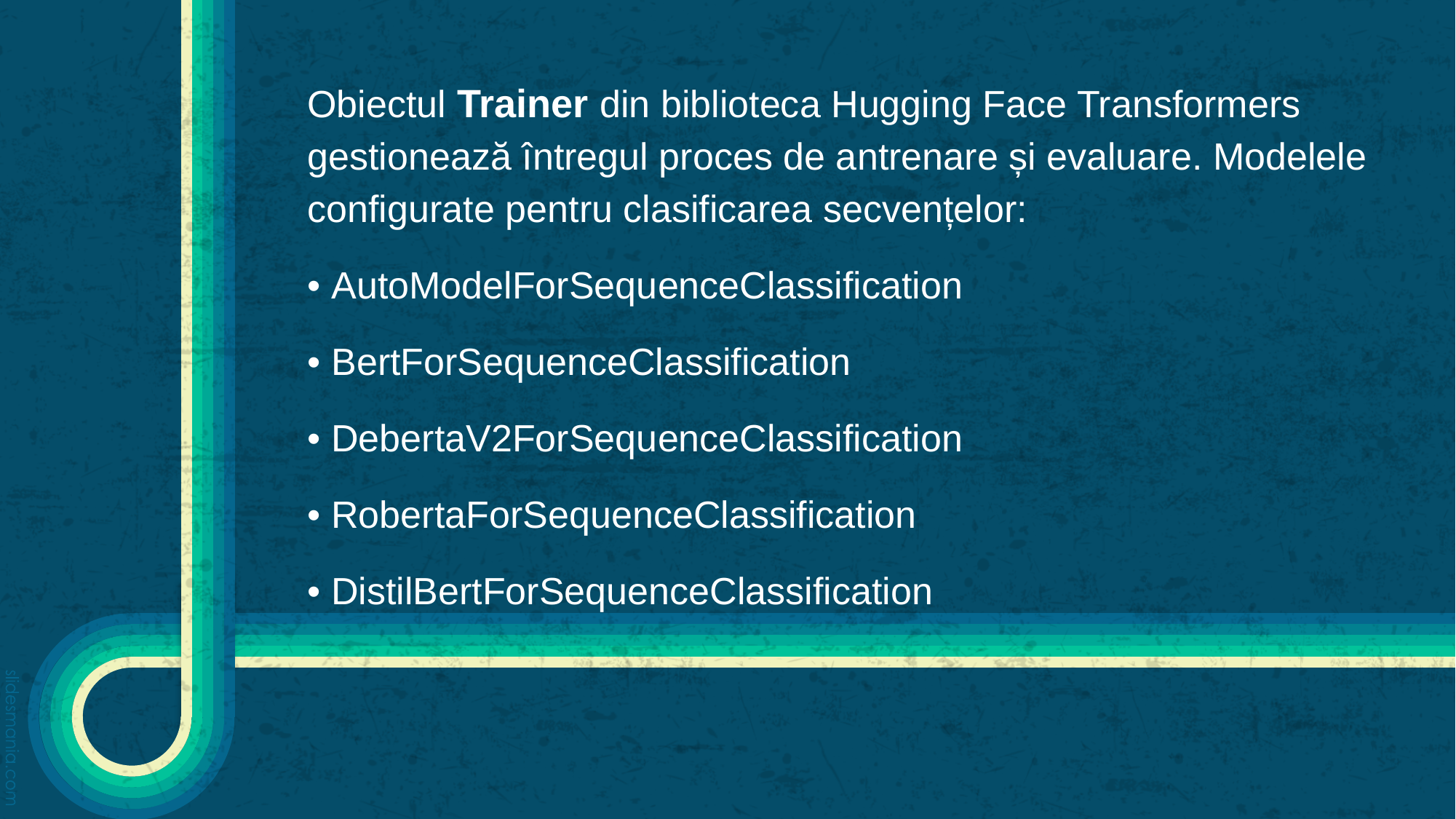

Obiectul Trainer din biblioteca Hugging Face Transformers gestionează întregul proces de antrenare și evaluare. Modelele configurate pentru clasificarea secvențelor:
• AutoModelForSequenceClassification
• BertForSequenceClassification
• DebertaV2ForSequenceClassification
• RobertaForSequenceClassification
• DistilBertForSequenceClassification